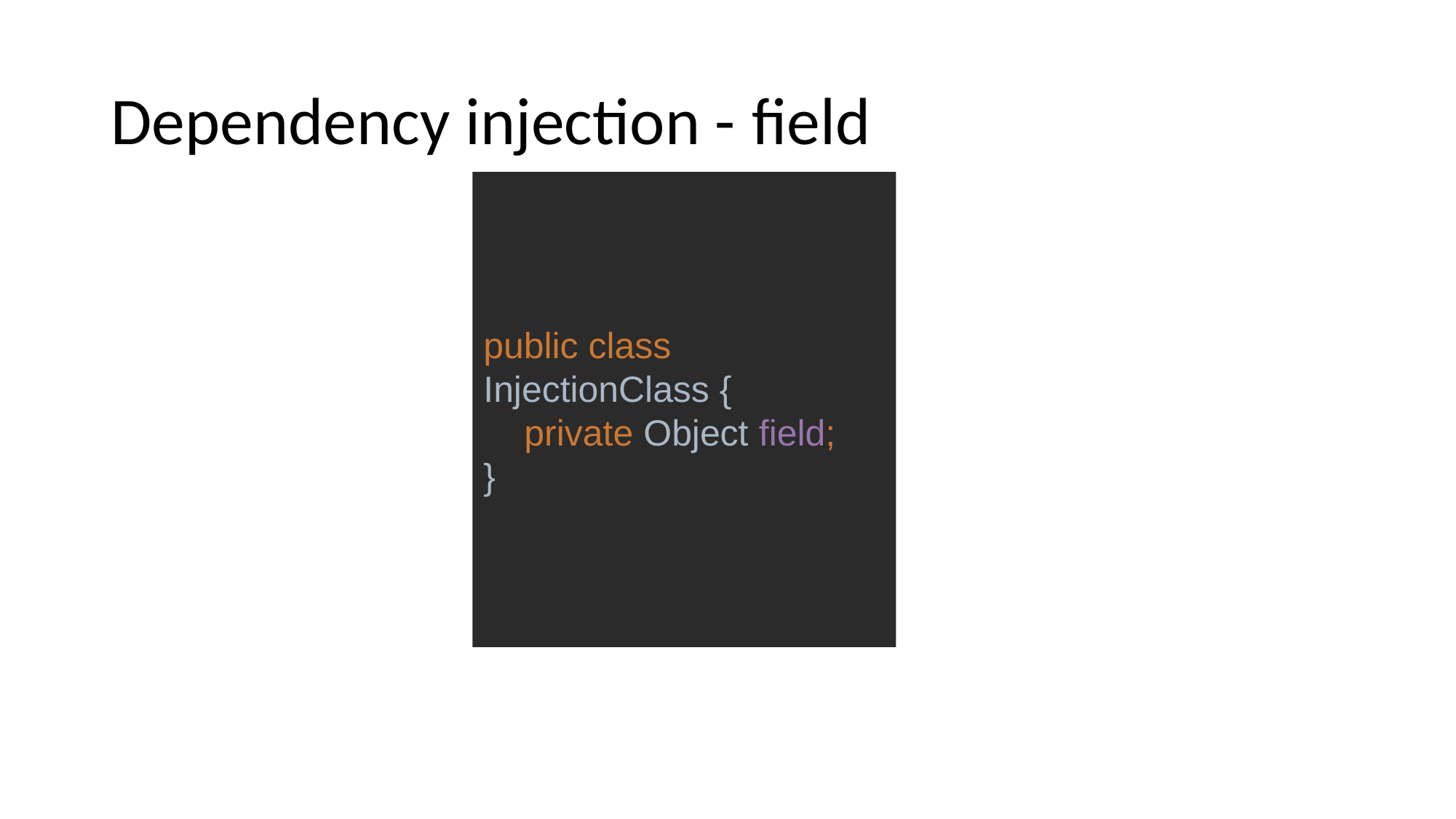

# Dependency injection - field
public class InjectionClass {
    private Object field;
}